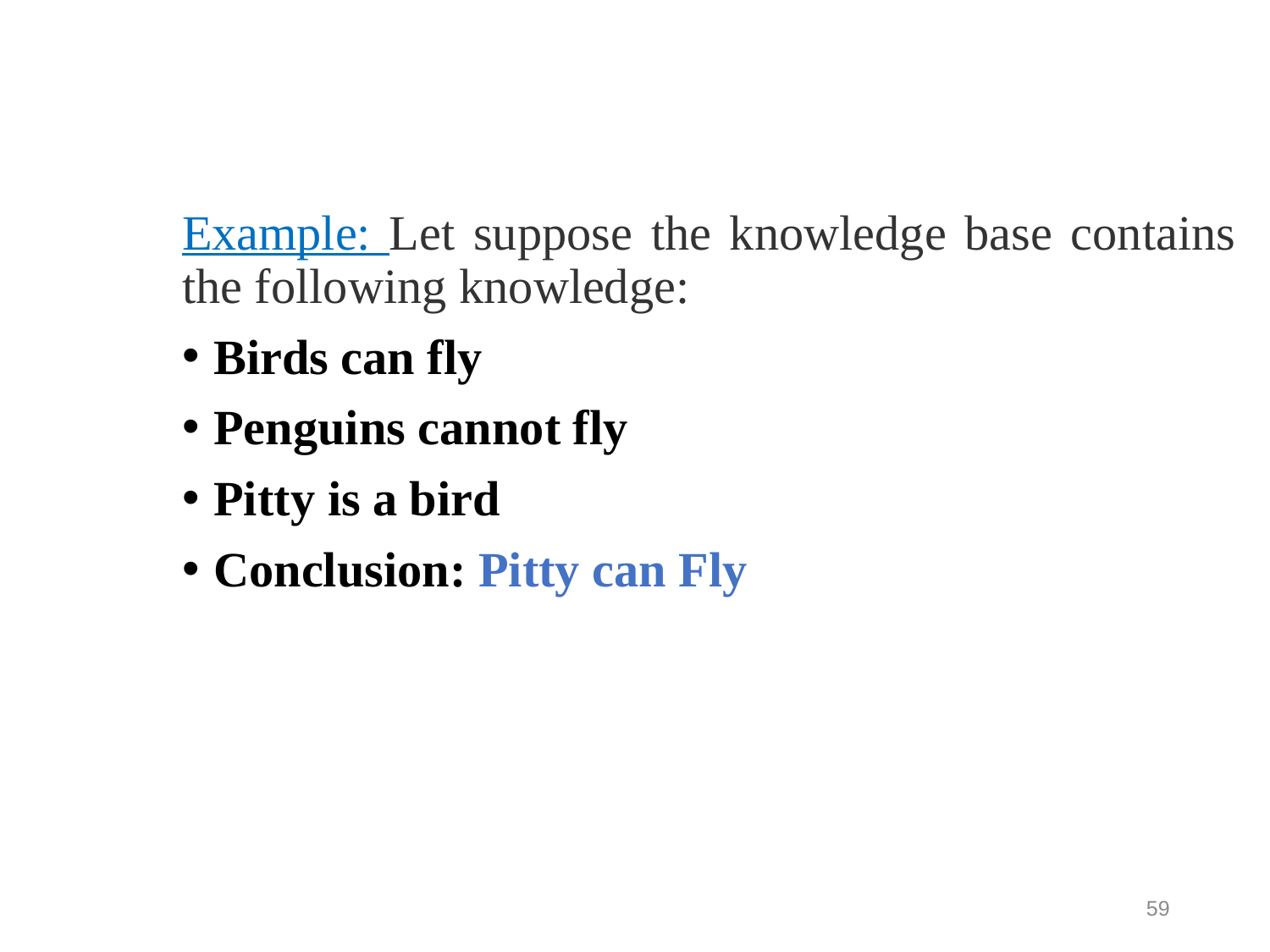

Example: Let suppose the knowledge base contains the following knowledge:
Birds can fly
Penguins cannot fly
Pitty is a bird
Conclusion: Pitty can Fly

59